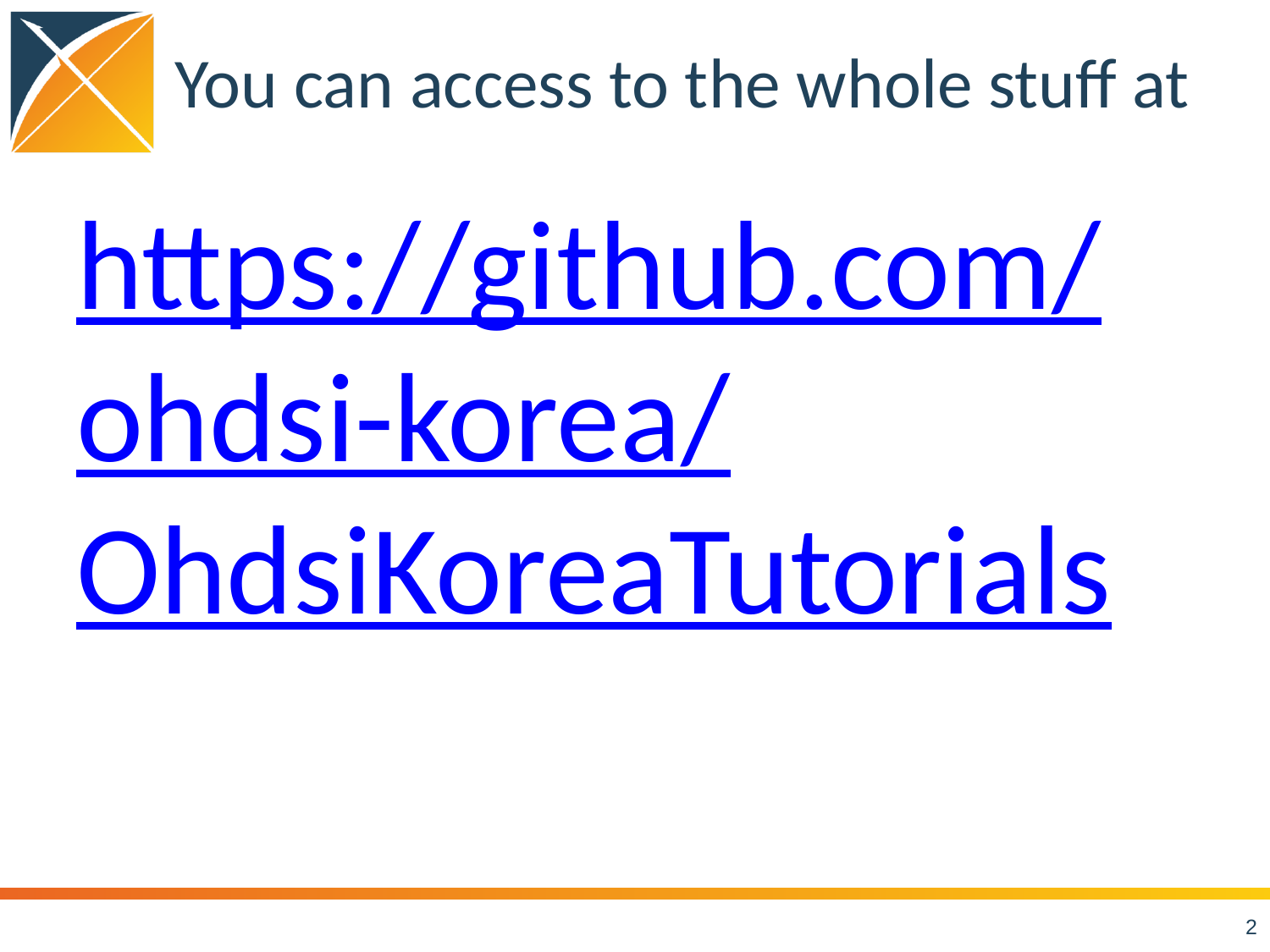

# You can access to the whole stuff at
https://github.com/
ohdsi-korea/
OhdsiKoreaTutorials
2